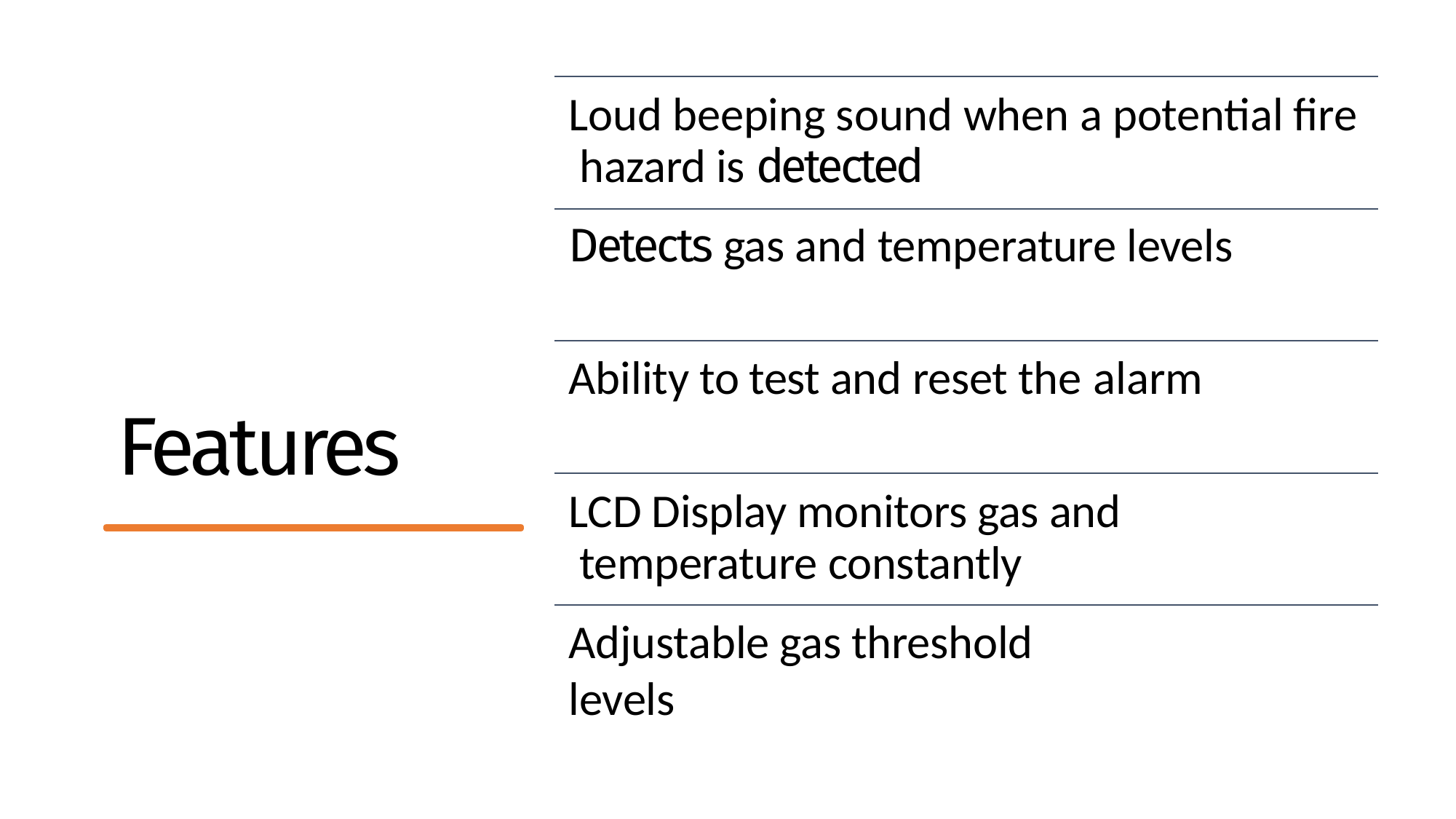

Loud beeping sound when a potential fire  hazard is detected

# Detects gas and temperature levels

Ability to test and reset the alarm
Features

LCD Display monitors gas and  temperature constantly
Adjustable gas threshold levels